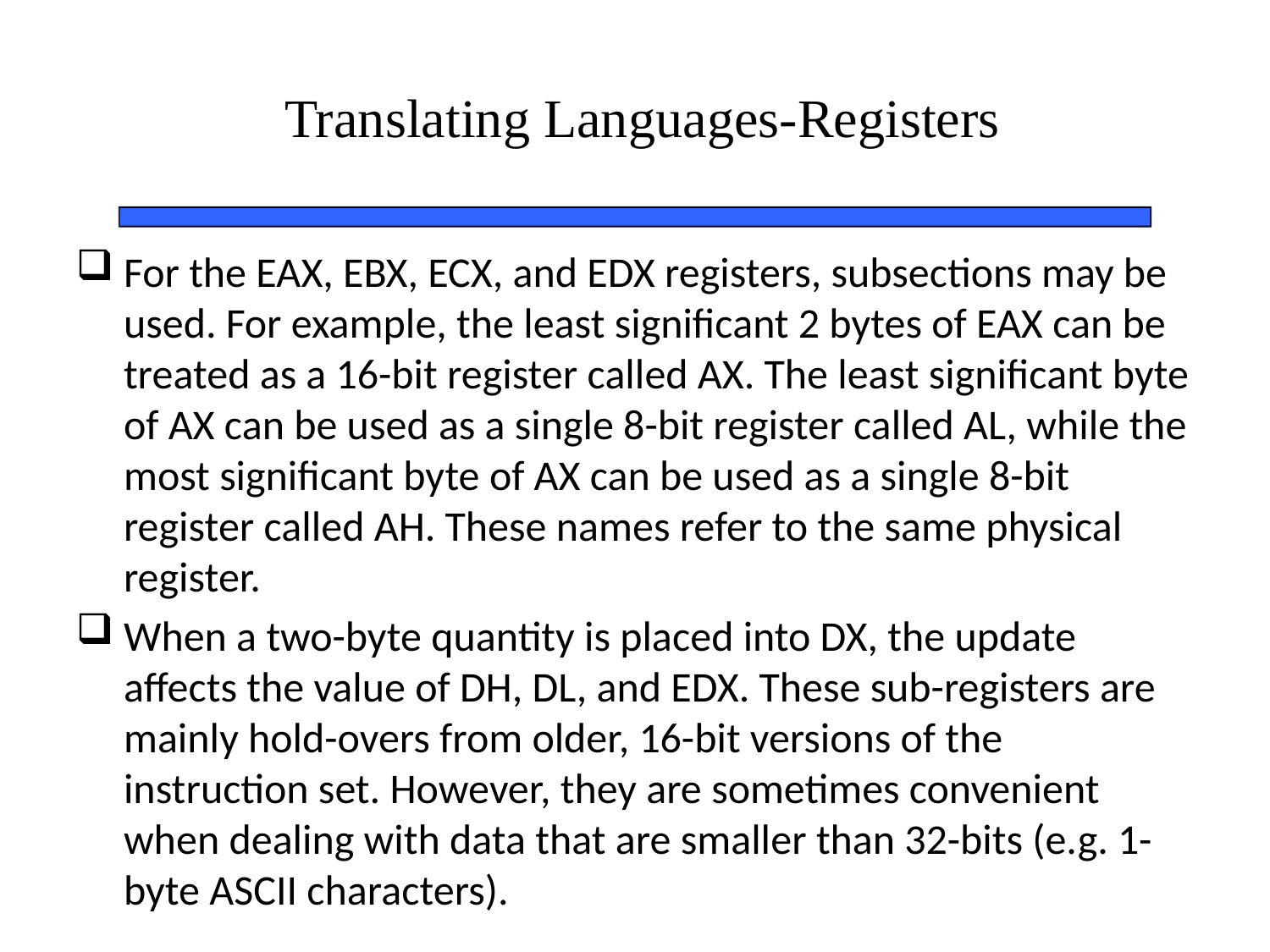

# Translating Languages-Registers
For the EAX, EBX, ECX, and EDX registers, subsections may be used. For example, the least significant 2 bytes of EAX can be treated as a 16-bit register called AX. The least significant byte of AX can be used as a single 8-bit register called AL, while the most significant byte of AX can be used as a single 8-bit register called AH. These names refer to the same physical register.
When a two-byte quantity is placed into DX, the update affects the value of DH, DL, and EDX. These sub-registers are mainly hold-overs from older, 16-bit versions of the instruction set. However, they are sometimes convenient when dealing with data that are smaller than 32-bits (e.g. 1-byte ASCII characters).